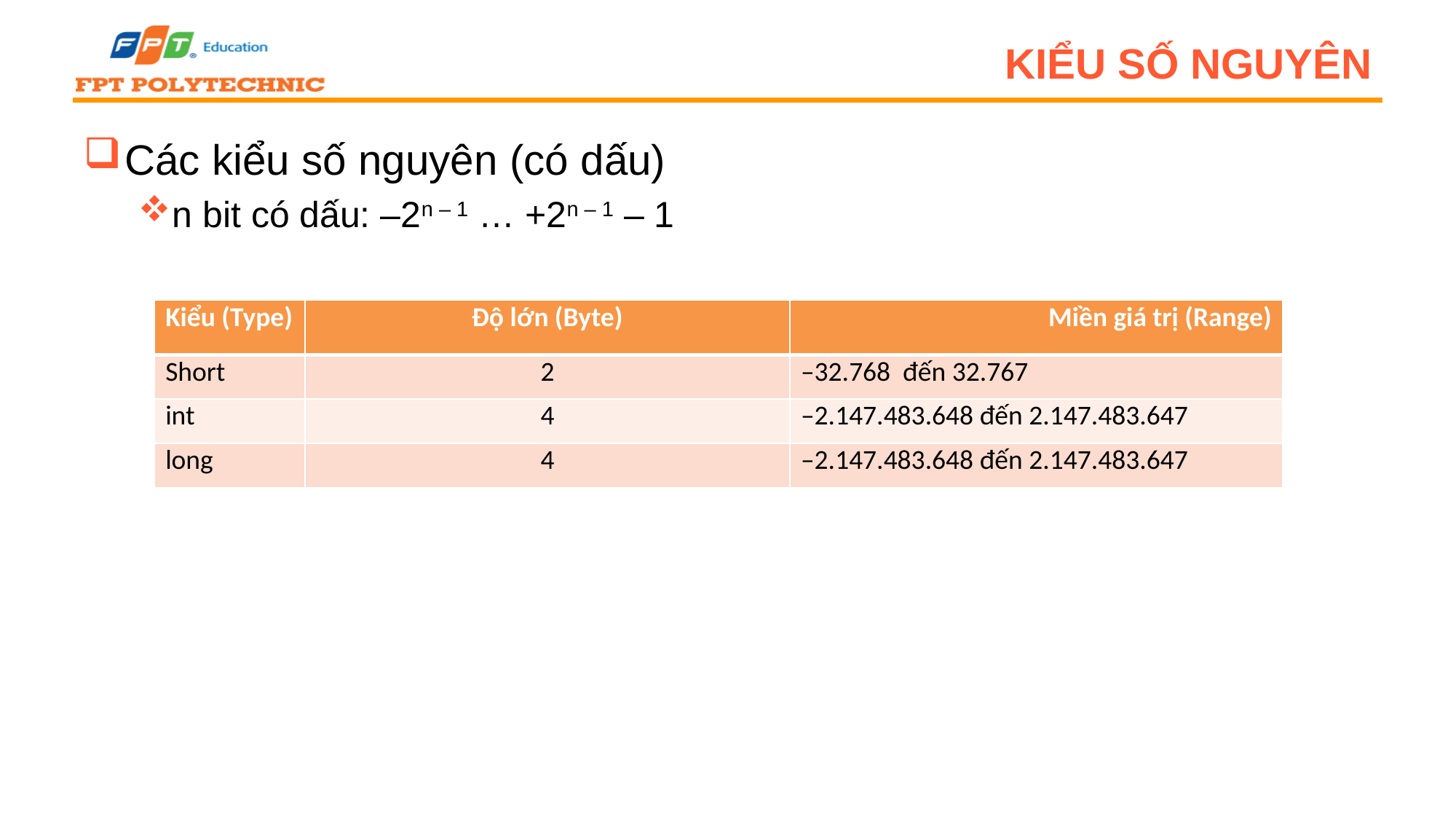

# KIỂU SỐ NGUYÊN
Các kiểu số nguyên (có dấu)
n bit có dấu: –2n – 1 … +2n – 1 – 1

| Kiểu (Type) | Độ lớn (Byte) | Miền giá trị (Range) |
| --- | --- | --- |
| Short | 2 | –32.768 đến 32.767 |
| int | 4 | –2.147.483.648 đến 2.147.483.647 |
| long | 4 | –2.147.483.648 đến 2.147.483.647 |